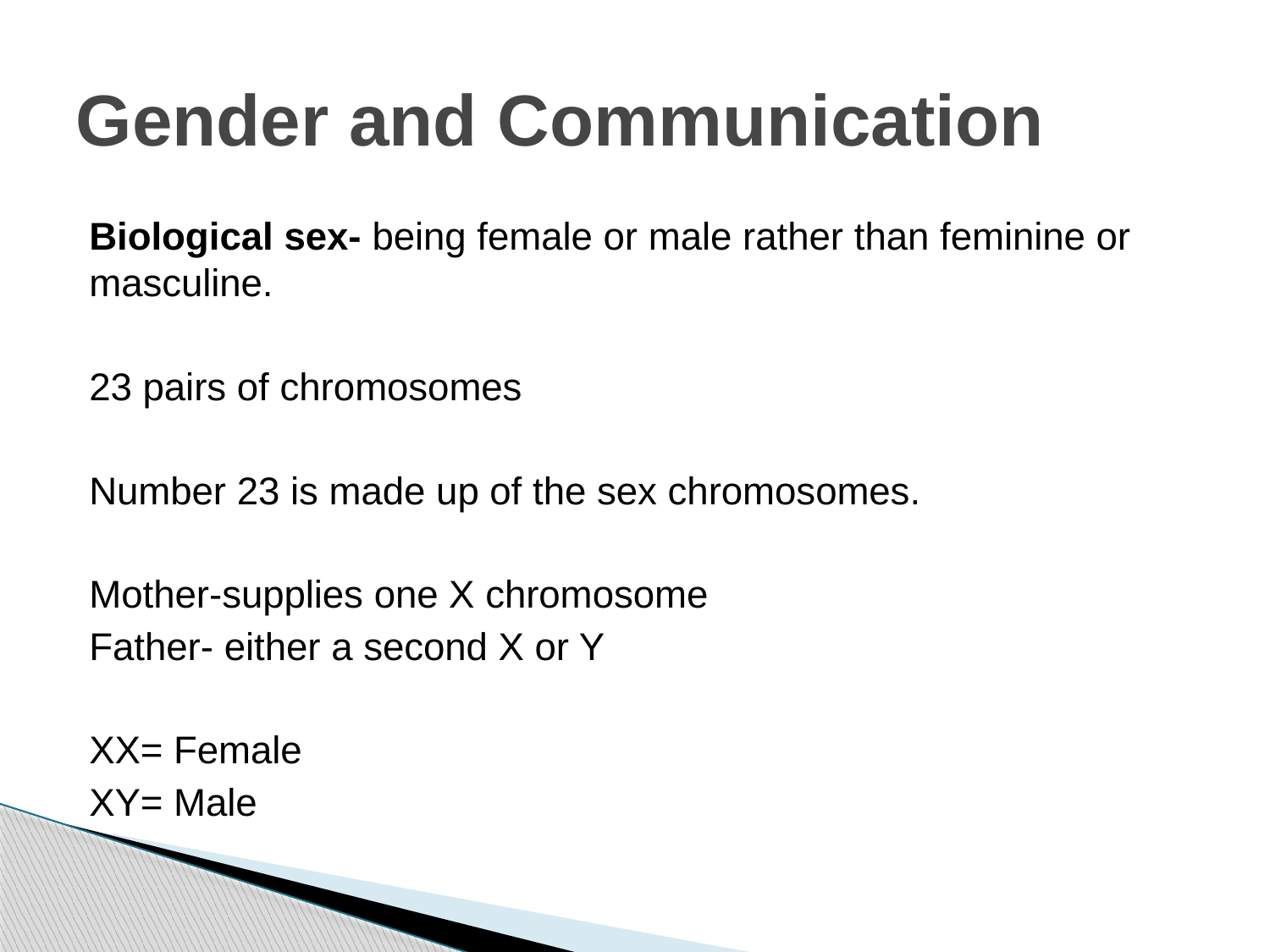

# Gender and Communication
Biological sex- being female or male rather than feminine or masculine.

23 pairs of chromosomes

Number 23 is made up of the sex chromosomes.

Mother-supplies one X chromosome
Father- either a second X or Y

XX= Female
XY= Male